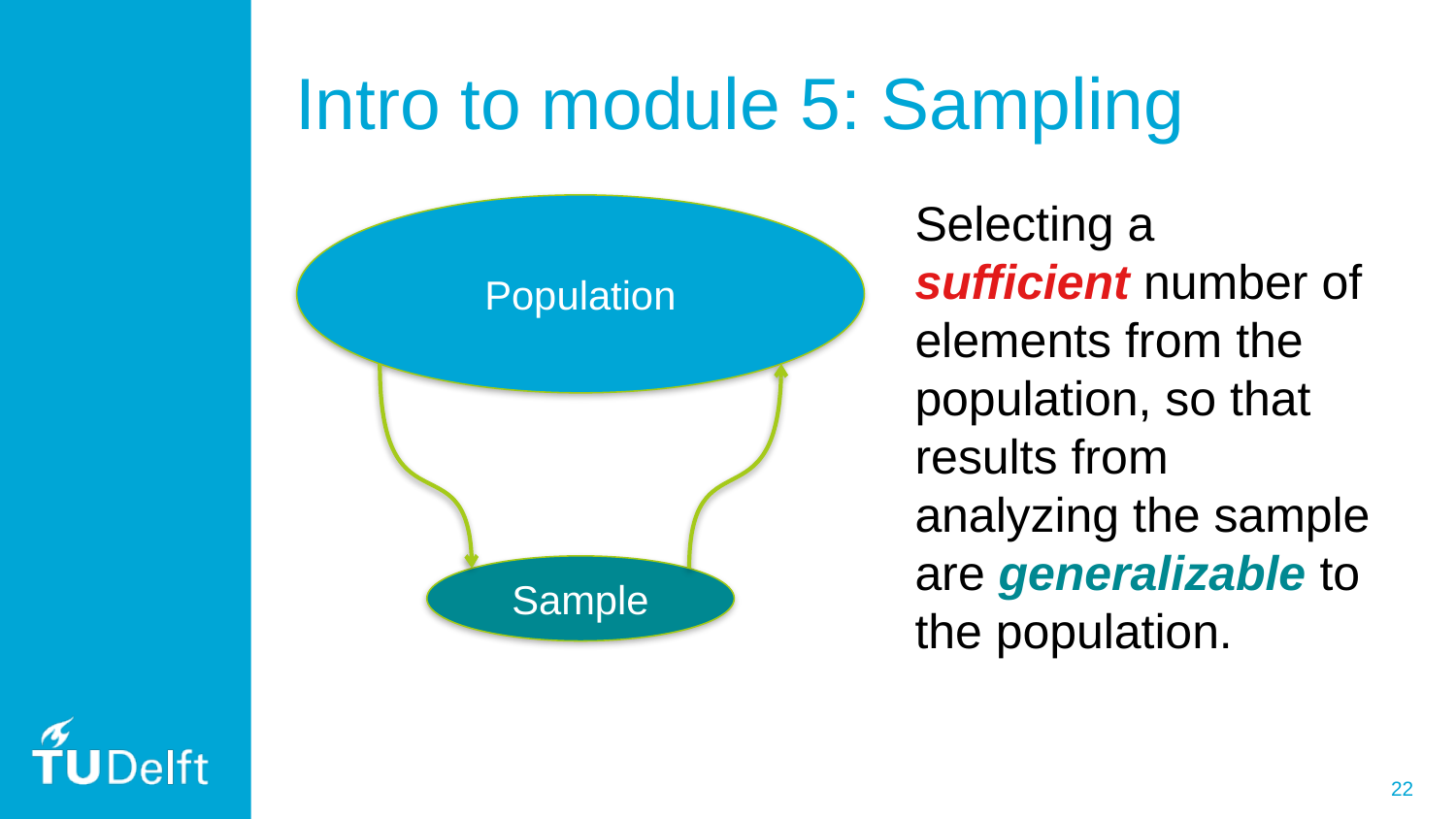

# Intro to module 5: Sampling
Selecting a sufficient number of elements from the population, so that results from analyzing the sample are generalizable to the population.
Population
Sample